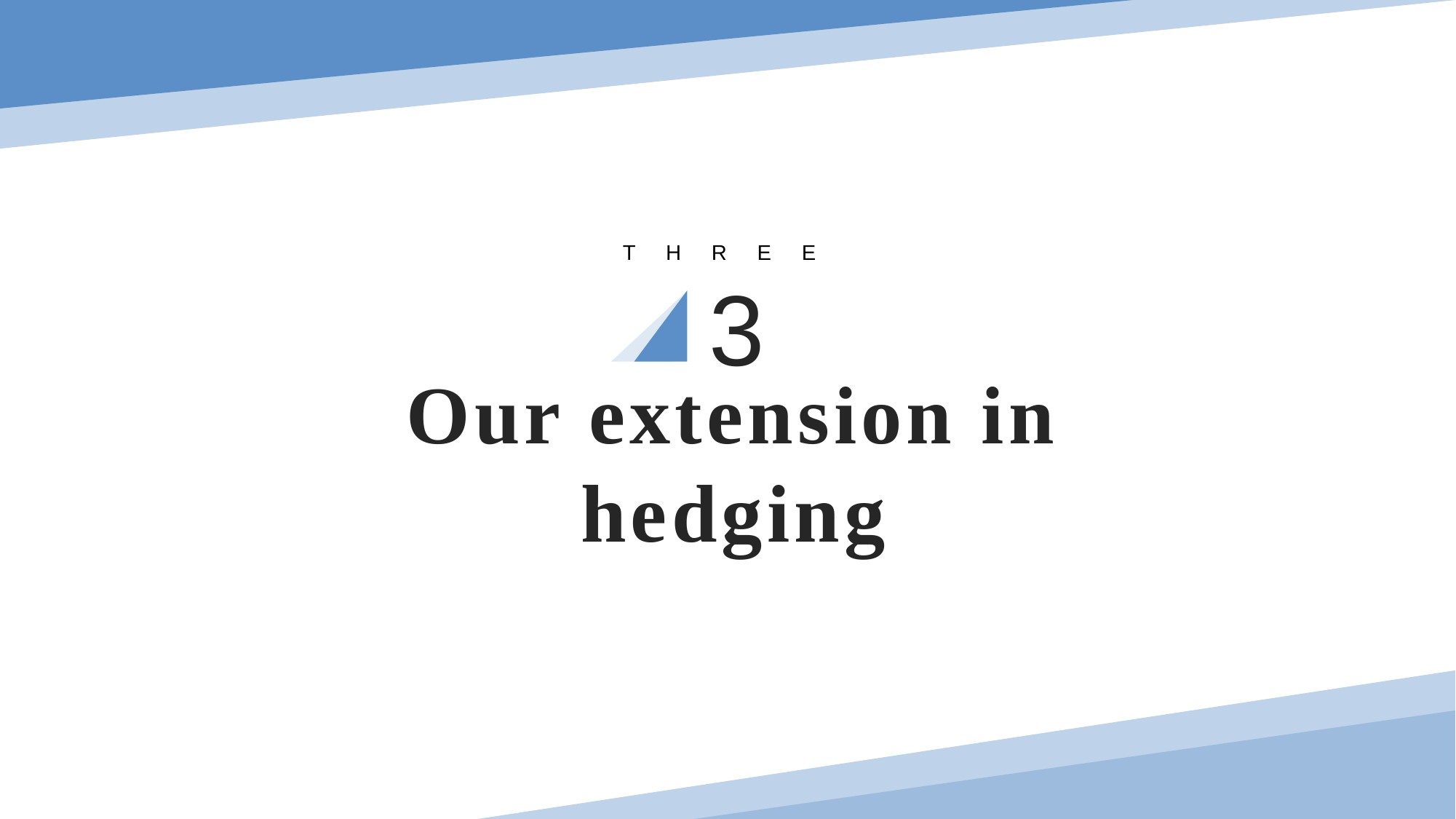

THREE
3
# Our extension in hedging